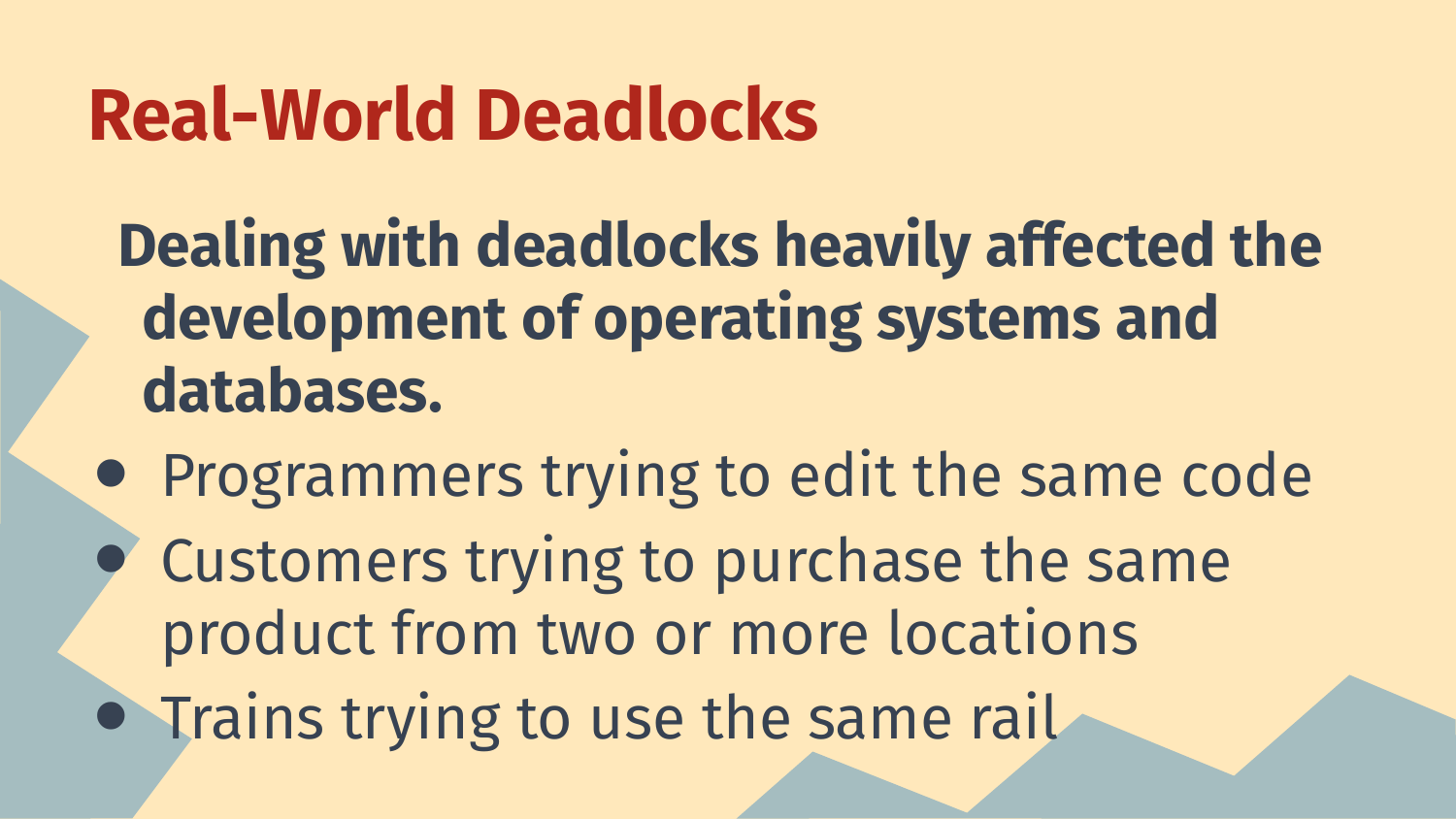

# Real-World Deadlocks
Dealing with deadlocks heavily affected the development of operating systems and databases.
Programmers trying to edit the same code
Customers trying to purchase the same product from two or more locations
Trains trying to use the same rail